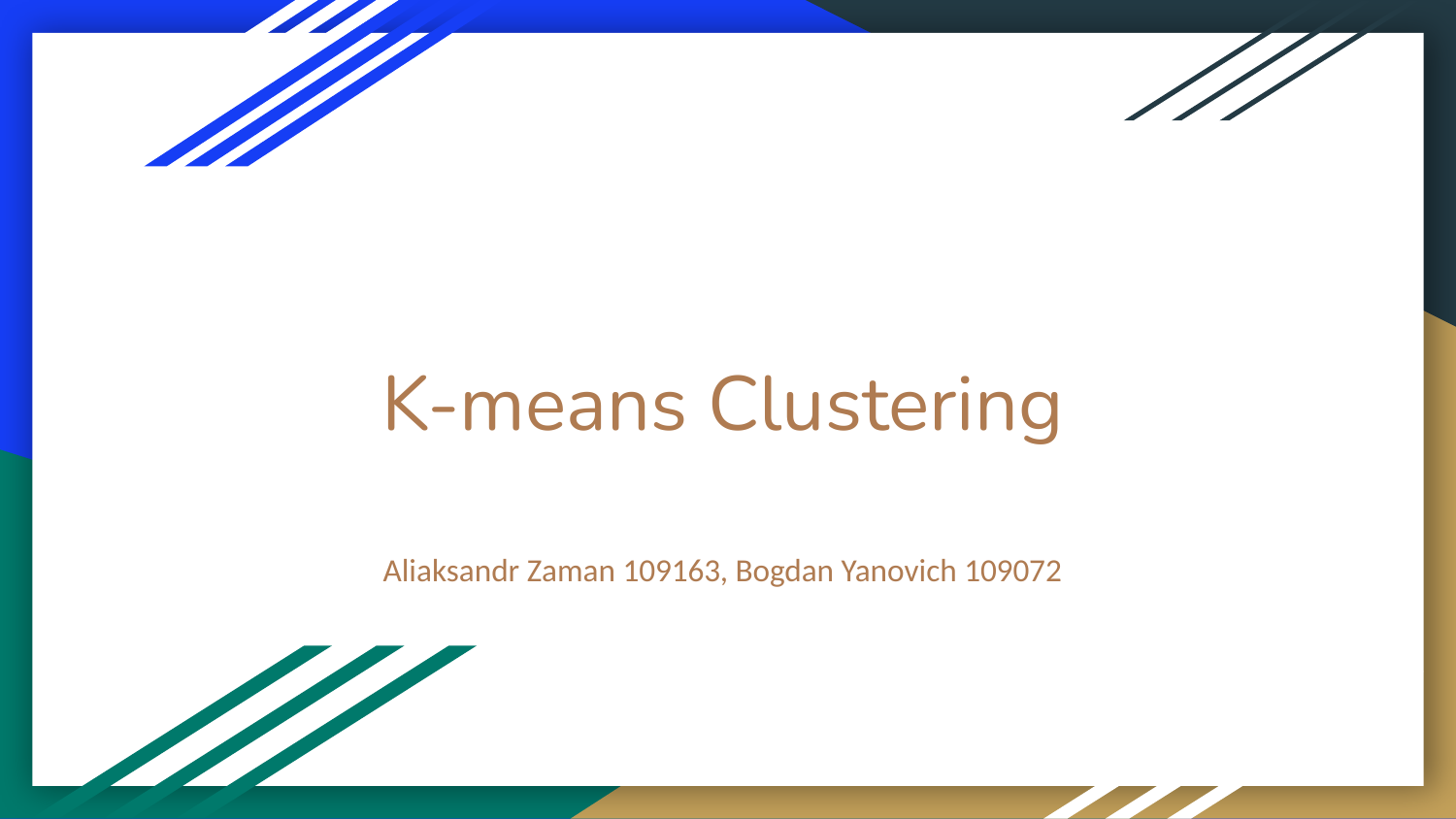

# K-means Clustering
Aliaksandr Zaman 109163, Bogdan Yanovich 109072